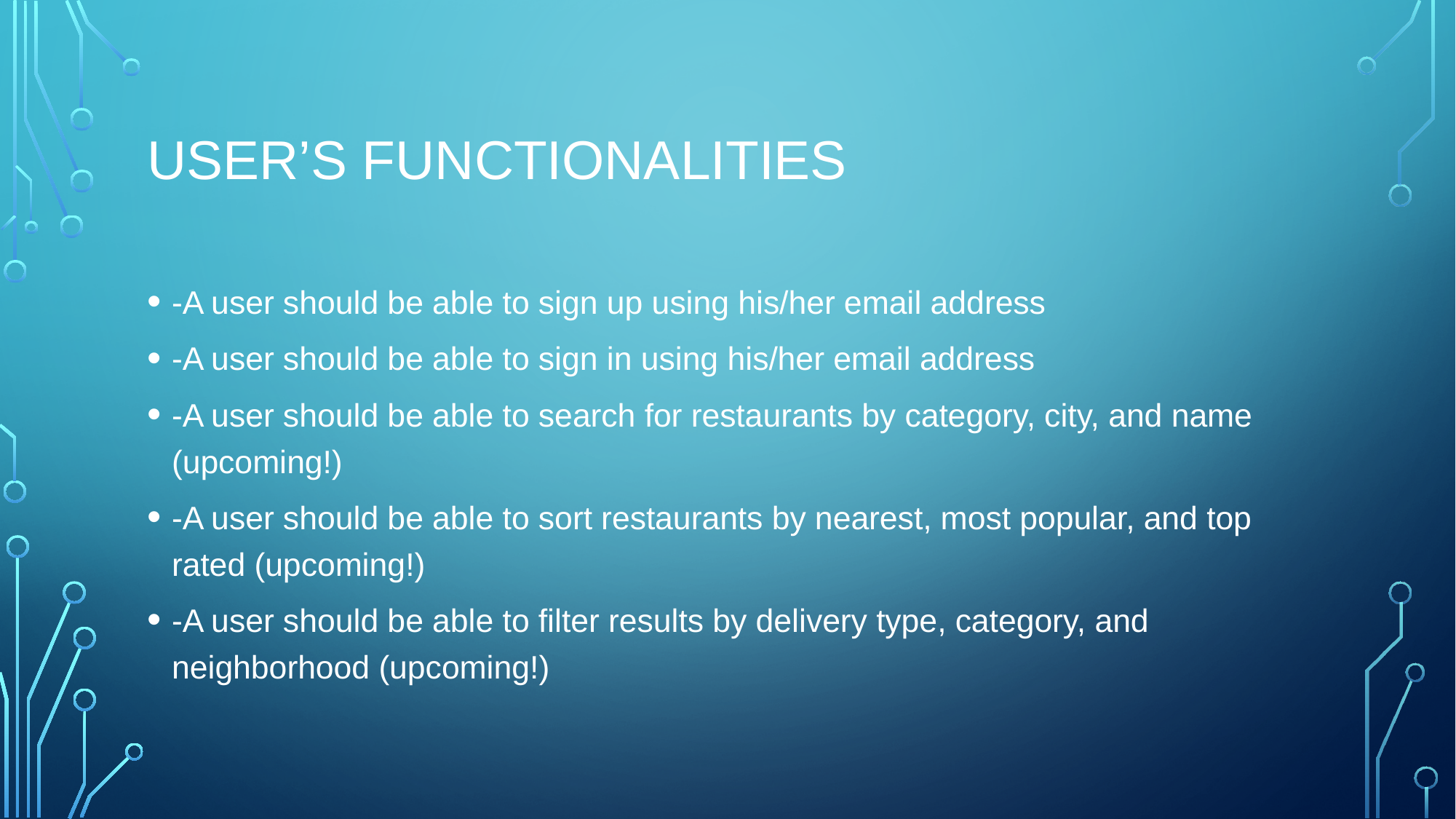

# User’s functionalities
-A user should be able to sign up using his/her email address
-A user should be able to sign in using his/her email address
-A user should be able to search for restaurants by category, city, and name (upcoming!)
-A user should be able to sort restaurants by nearest, most popular, and top rated (upcoming!)
-A user should be able to filter results by delivery type, category, and neighborhood (upcoming!)